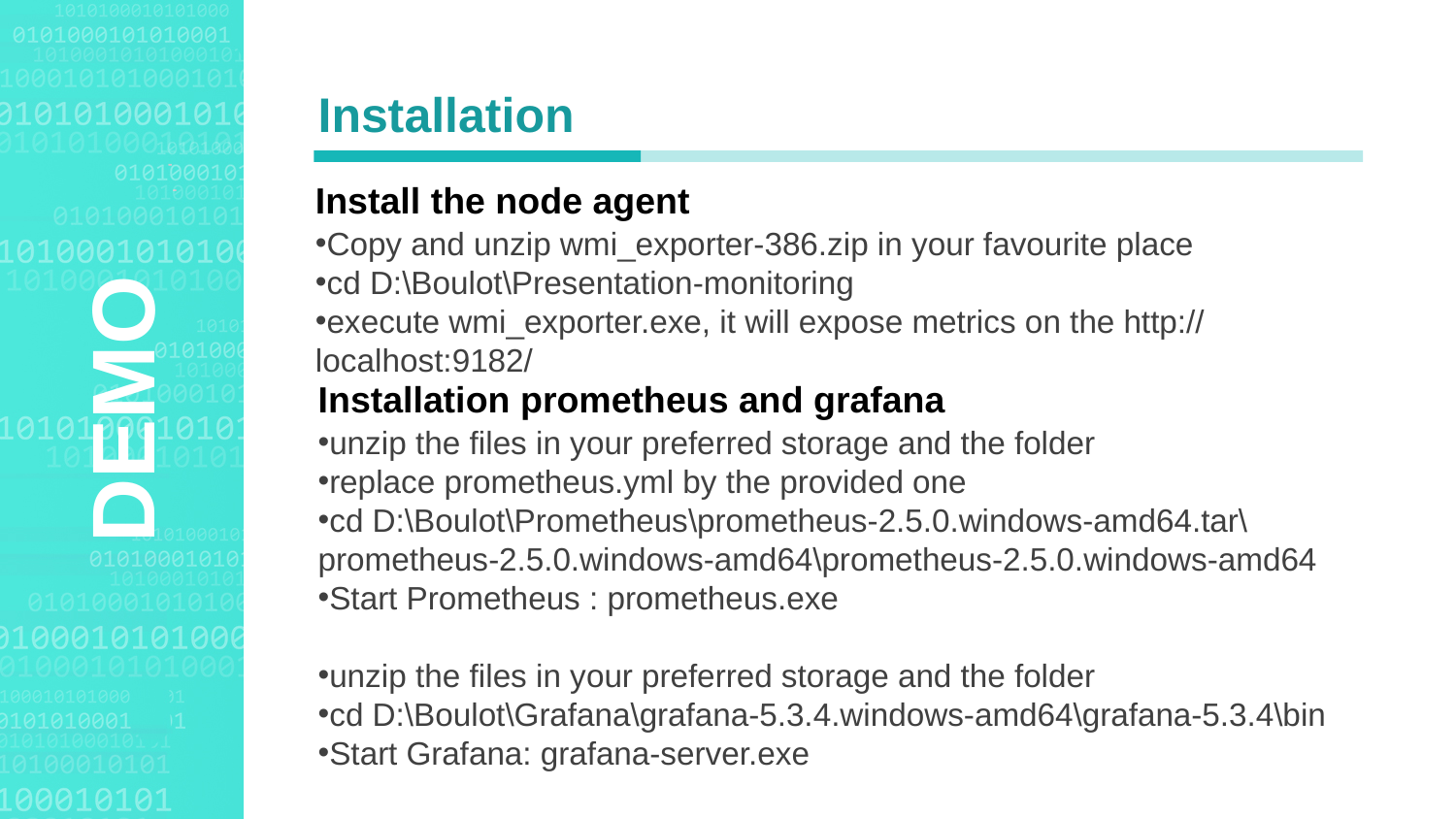

Agenda Style
Installation

Install the node agent
Copy and unzip wmi_exporter-386.zip in your favourite place
cd D:\Boulot\Presentation-monitoring
execute wmi_exporter.exe, it will expose metrics on the http://localhost:9182/
DEMO
Installation prometheus and grafana
unzip the files in your preferred storage and the folder
replace prometheus.yml by the provided one
cd D:\Boulot\Prometheus\prometheus-2.5.0.windows-amd64.tar\prometheus-2.5.0.windows-amd64\prometheus-2.5.0.windows-amd64
Start Prometheus : prometheus.exe

unzip the files in your preferred storage and the folder
cd D:\Boulot\Grafana\grafana-5.3.4.windows-amd64\grafana-5.3.4\bin
Start Grafana: grafana-server.exe